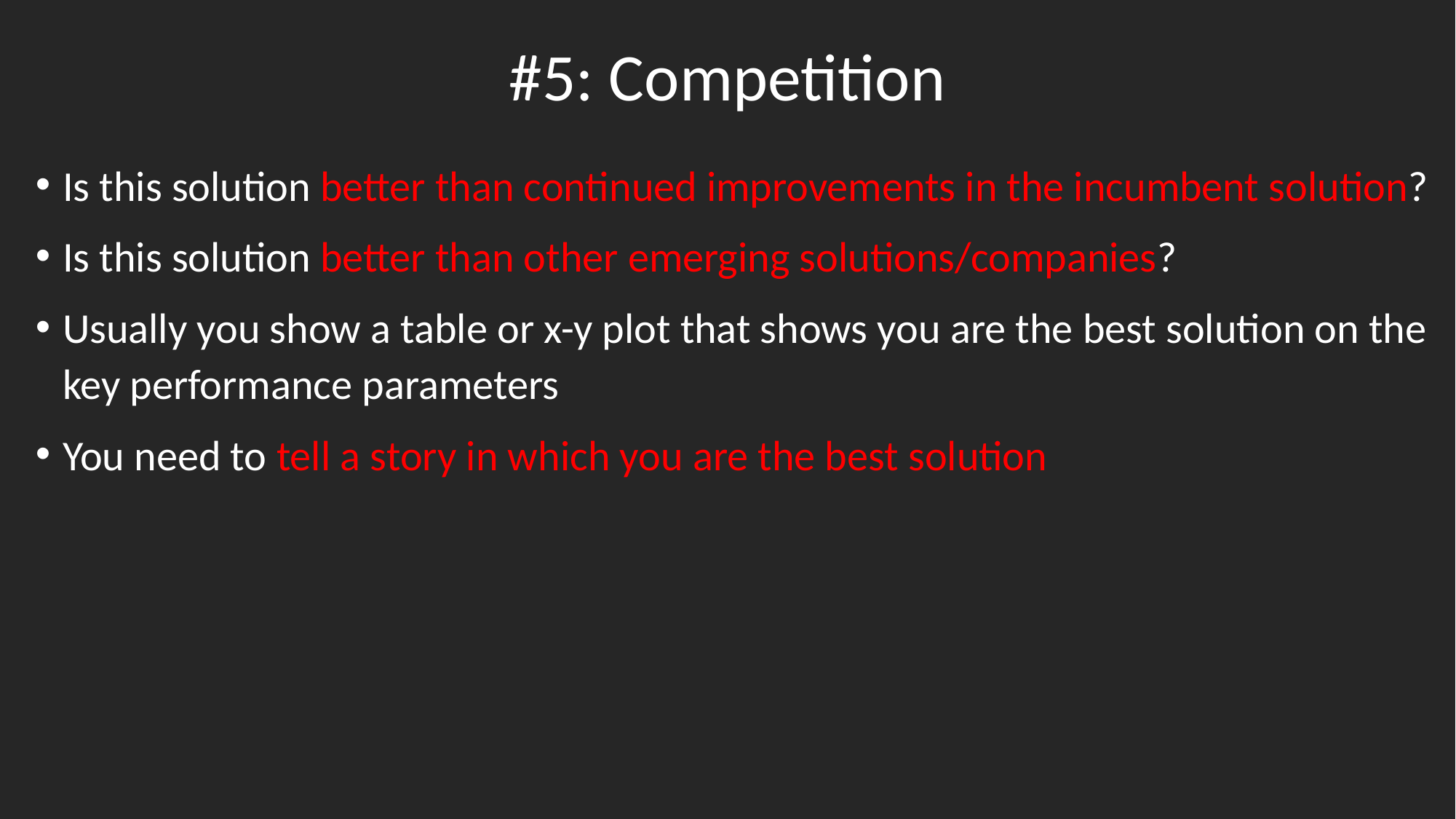

# #5: Competition
Is this solution better than continued improvements in the incumbent solution?
Is this solution better than other emerging solutions/companies?
Usually you show a table or x-y plot that shows you are the best solution on the key performance parameters
You need to tell a story in which you are the best solution